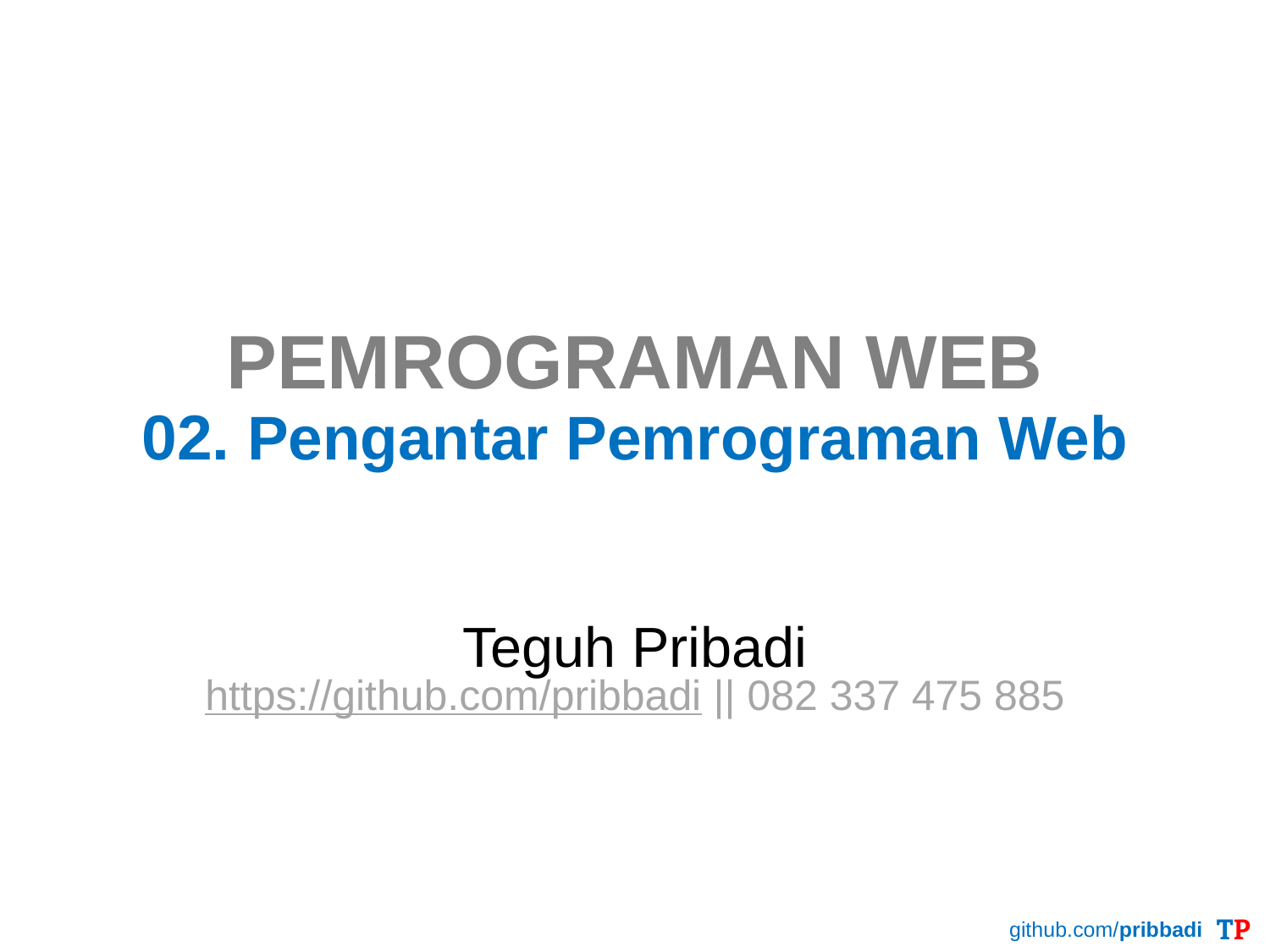

# PEMROGRAMAN WEB 02. Pengantar Pemrograman Web
Teguh Pribadi
https://github.com/pribbadi || 082 337 475 885